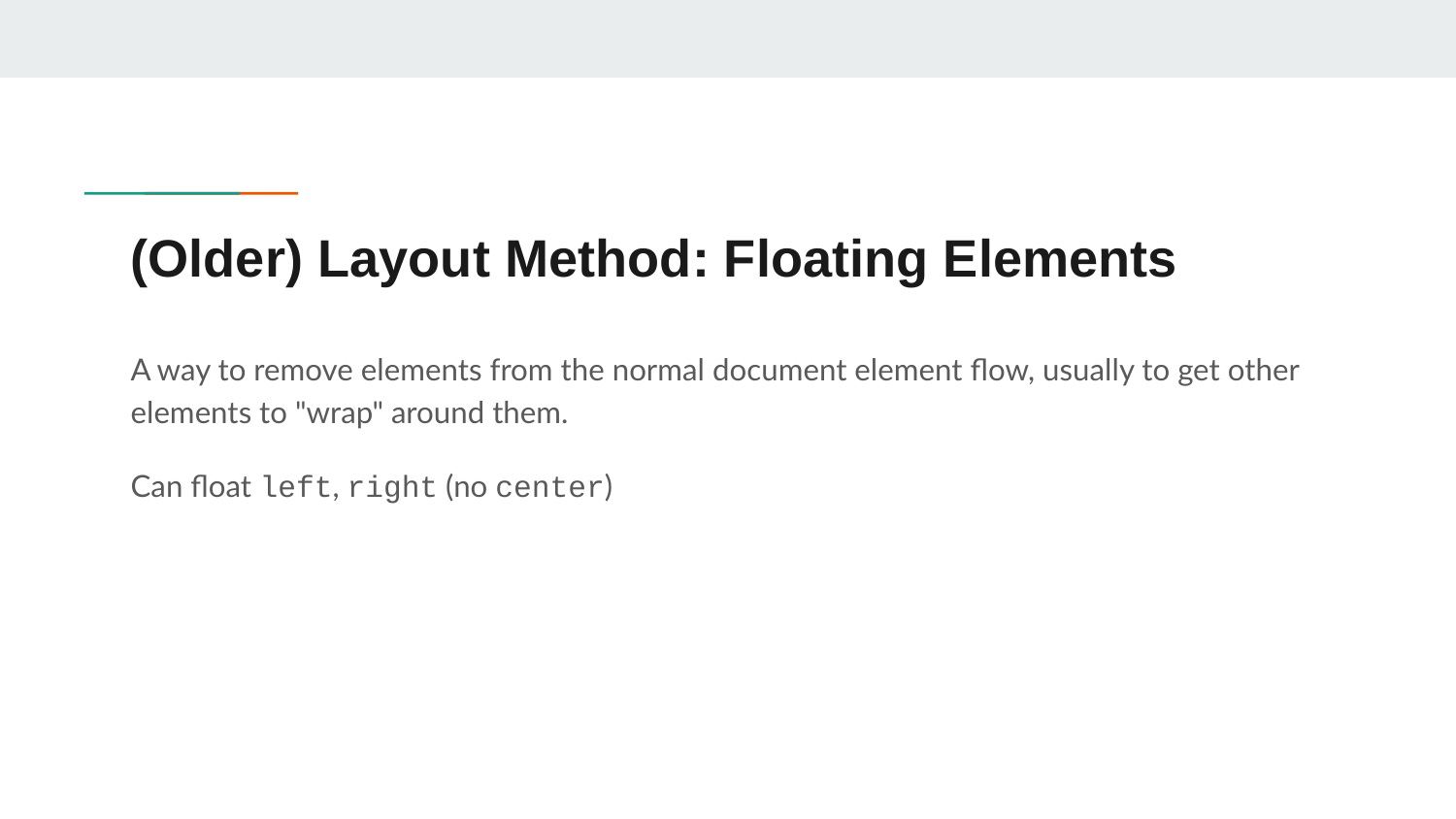

# (Older) Layout Method: Floating Elements
A way to remove elements from the normal document element flow, usually to get other elements to "wrap" around them.
Can float left, right (no center)